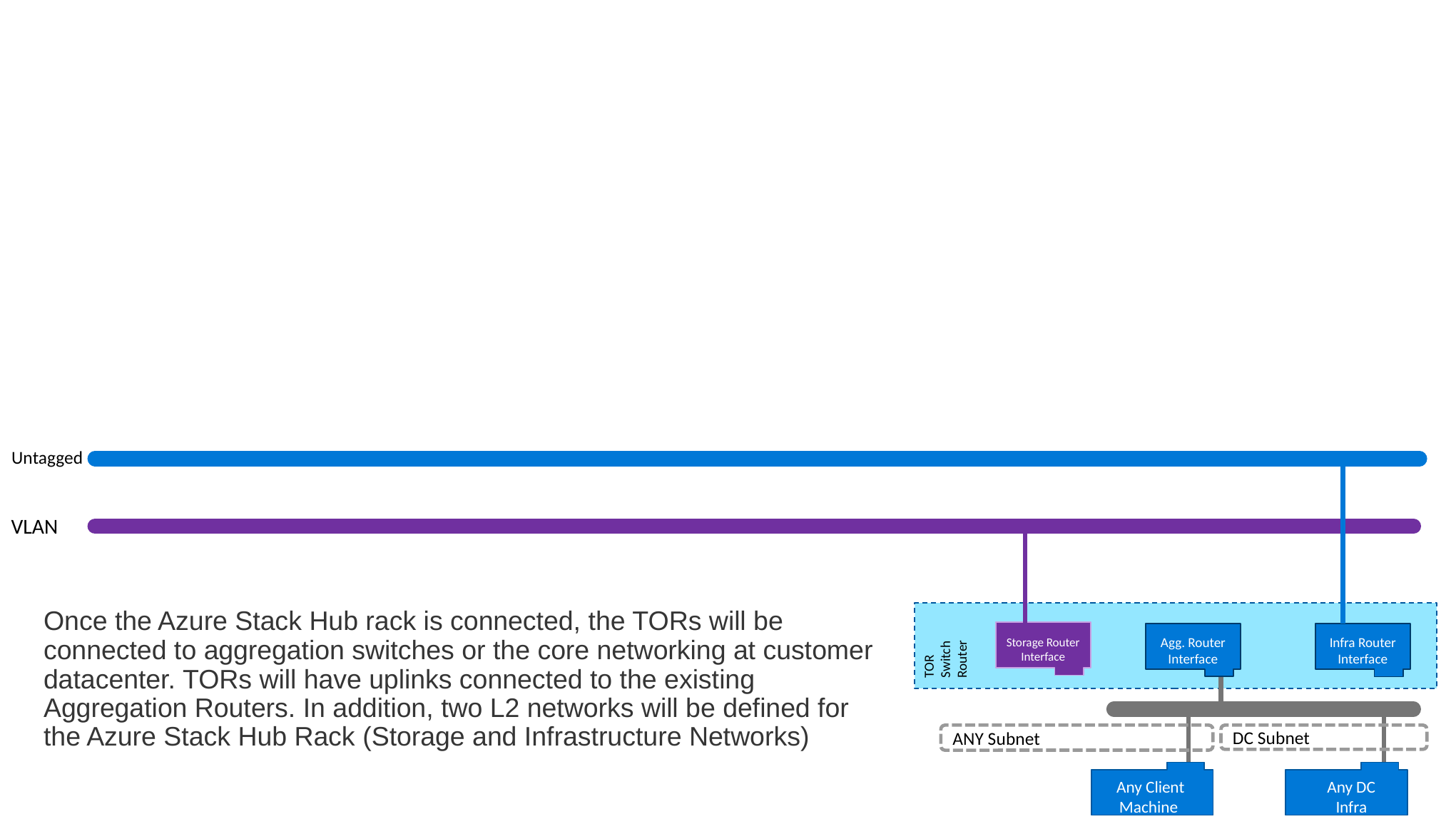

Untagged
VLAN
Once the Azure Stack Hub rack is connected, the TORs will be connected to aggregation switches or the core networking at customer datacenter. TORs will have uplinks connected to the existing Aggregation Routers. In addition, two L2 networks will be defined for the Azure Stack Hub Rack (Storage and Infrastructure Networks)
TOR  Switch Router
Storage Router Interface
Agg. Router Interface
Infra Router Interface
ANY Subnet
DC Subnet

 Any Client
Machine
Any DC Infra